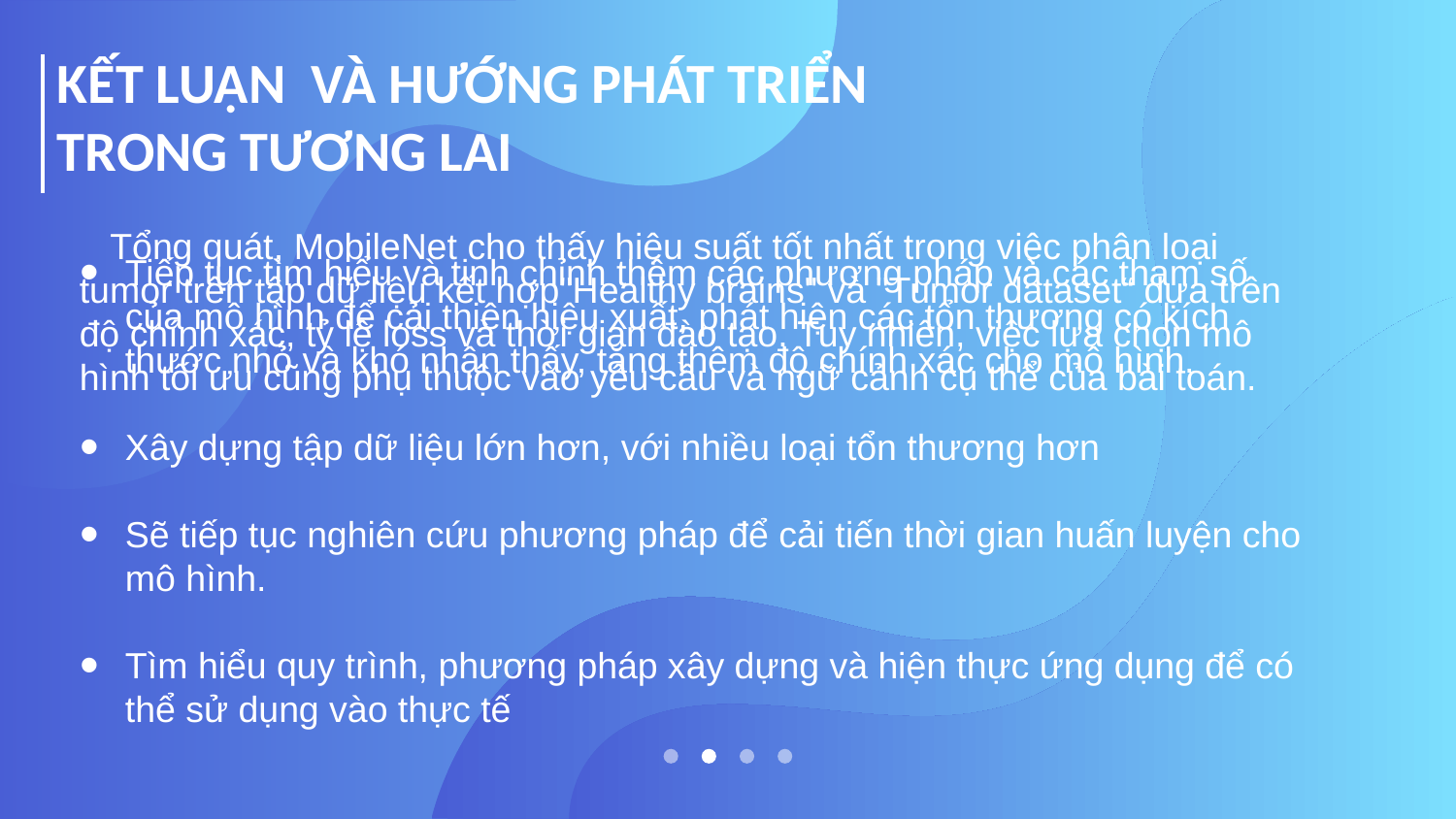

# KẾT LUẬN  VÀ HƯỚNG PHÁT TRIỂN TRONG TƯƠNG LAI
   Tổng quát, MobileNet cho thấy hiệu suất tốt nhất trong việc phân loại tumor trên tập dữ liệu kết hợp"Healthy brains" và "Tumor dataset“ dựa trên độ chính xác, tỷ lệ loss và thời gian đào tạo. Tuy nhiên, việc lựa chọn mô hình tối ưu cũng phụ thuộc vào yêu cầu và ngữ cảnh cụ thể của bài toán.
Tiếp tục tìm hiểu và tinh chỉnh thêm các phương pháp và các tham số của mô hình để cải thiện hiệu xuất, phát hiện các tổn thương có kích thước nhỏ và khó nhận thấy, tăng thêm độ chính xác cho mô hình.

Xây dựng tập dữ liệu lớn hơn, với nhiều loại tổn thương hơn

Sẽ tiếp tục nghiên cứu phương pháp để cải tiến thời gian huấn luyện cho mô hình.

Tìm hiểu quy trình, phương pháp xây dựng và hiện thực ứng dụng để có thể sử dụng vào thực tế